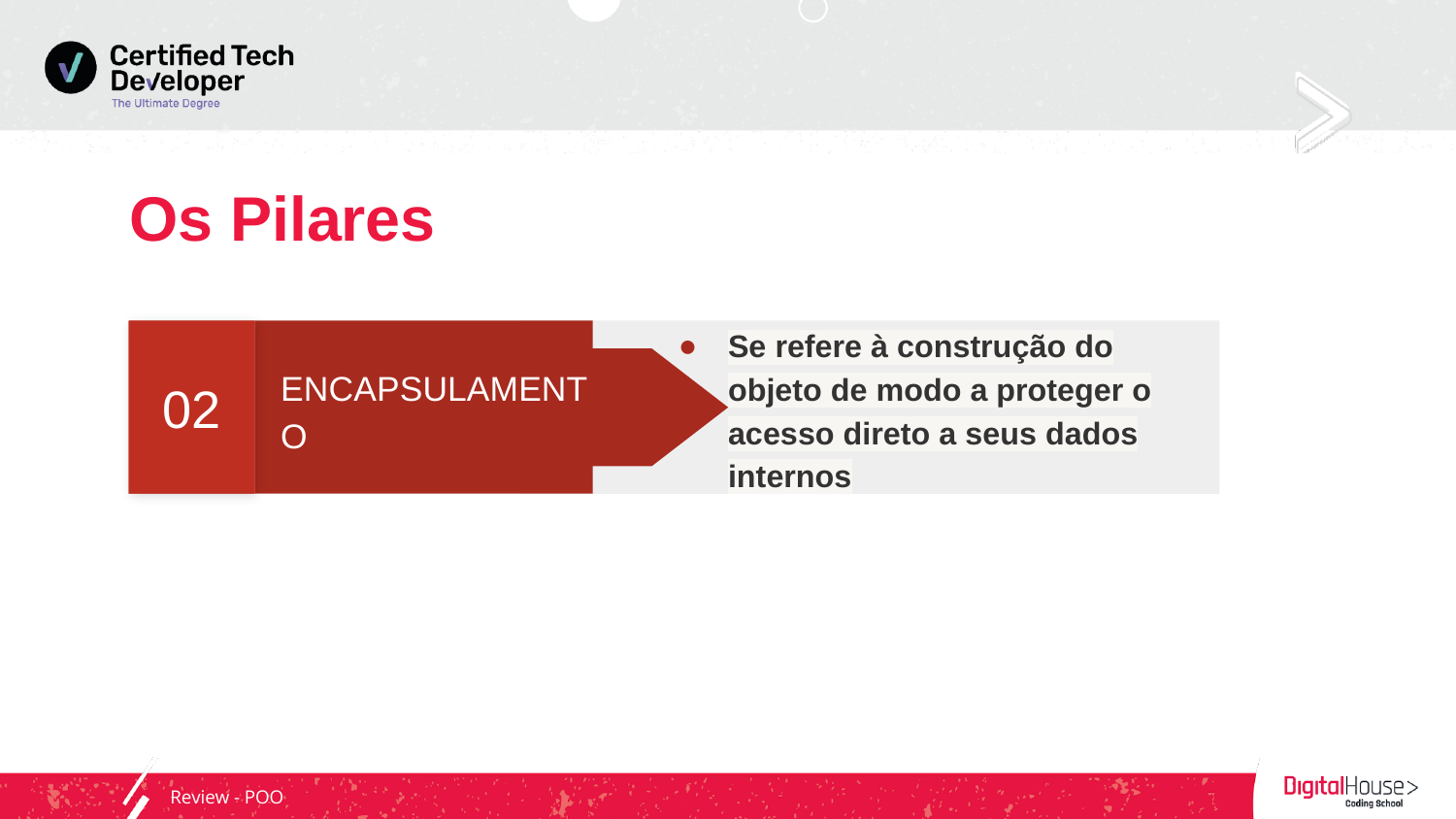

# Os Pilares

02

Se refere à construção do objeto de modo a proteger o acesso direto a seus dados internos
ENCAPSULAMENTO